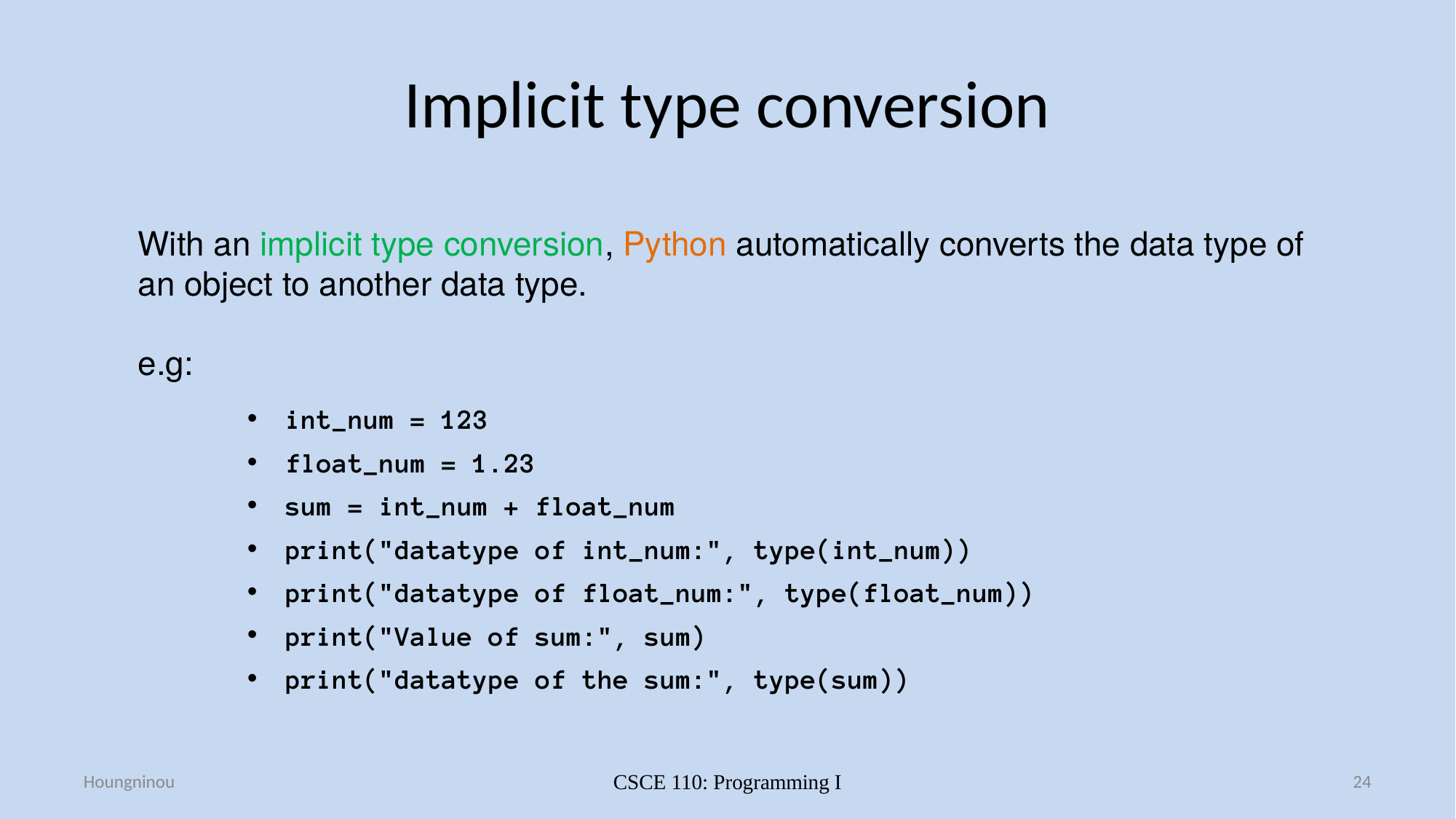

# Implicit type conversion
With an implicit type conversion, Python automatically converts the data type of an object to another data type.

e.g:
int_num = 123
float_num = 1.23
sum = int_num + float_num
print("datatype of int_num:", type(int_num))
print("datatype of float_num:", type(float_num))
print("Value of sum:", sum)
print("datatype of the sum:", type(sum))
Houngninou
CSCE 110: Programming I
24